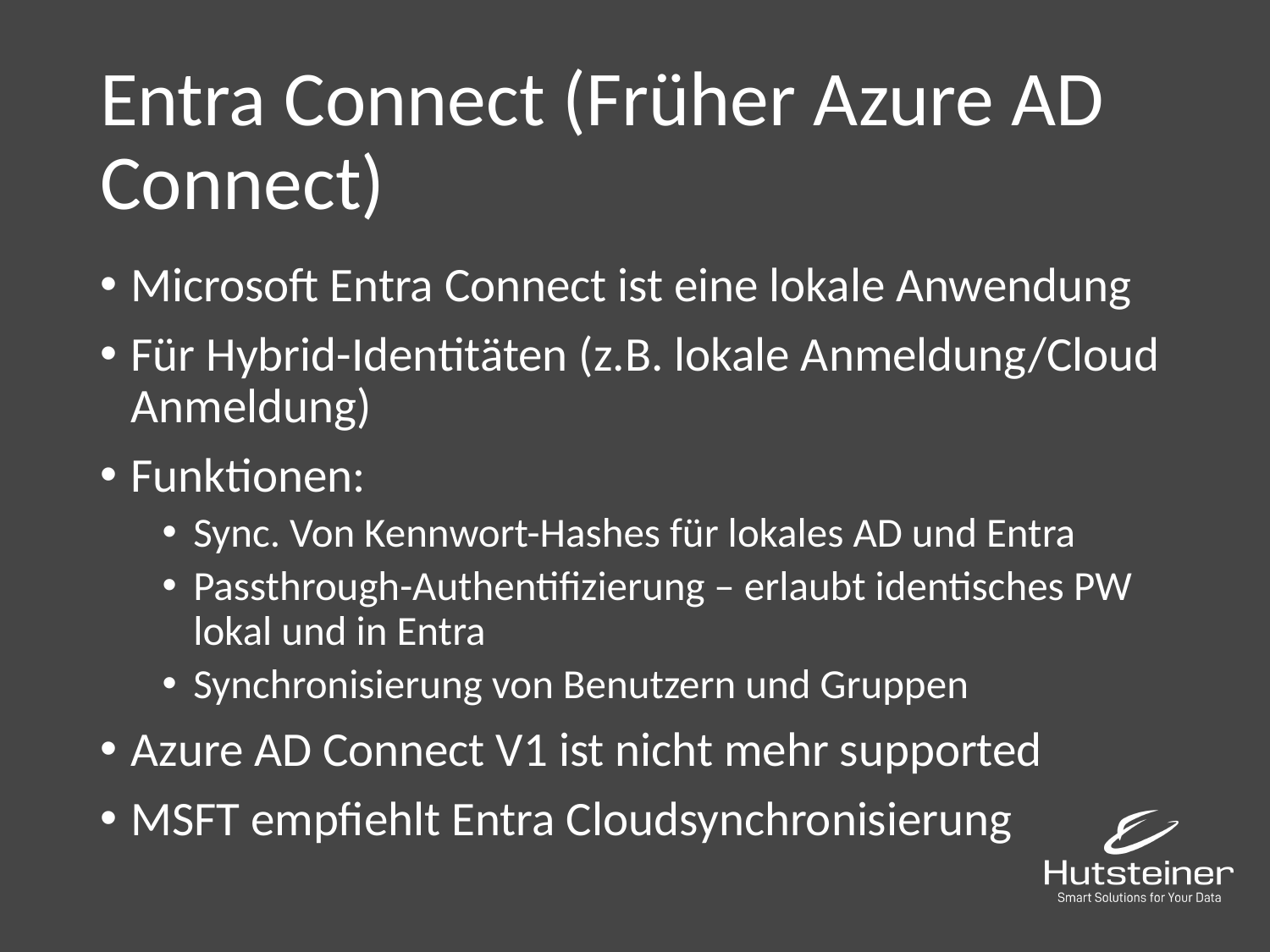

# Entra Connect (Früher Azure AD Connect)
Microsoft Entra Connect ist eine lokale Anwendung
Für Hybrid-Identitäten (z.B. lokale Anmeldung/Cloud Anmeldung)
Funktionen:
Sync. Von Kennwort-Hashes für lokales AD und Entra
Passthrough-Authentifizierung – erlaubt identisches PW lokal und in Entra
Synchronisierung von Benutzern und Gruppen
Azure AD Connect V1 ist nicht mehr supported
MSFT empfiehlt Entra Cloudsynchronisierung